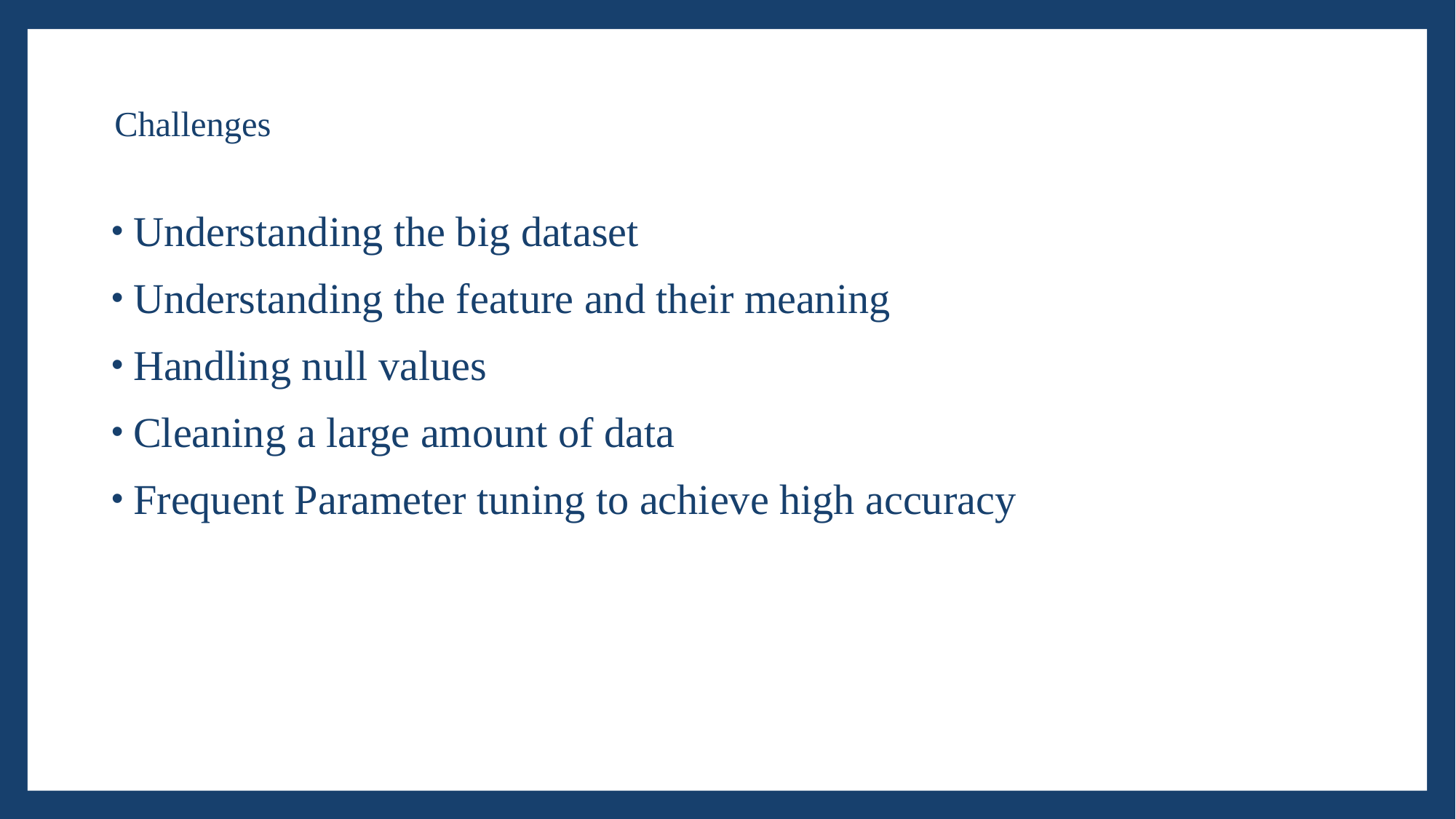

# Challenges
Understanding the big dataset
Understanding the feature and their meaning
Handling null values
Cleaning a large amount of data
Frequent Parameter tuning to achieve high accuracy